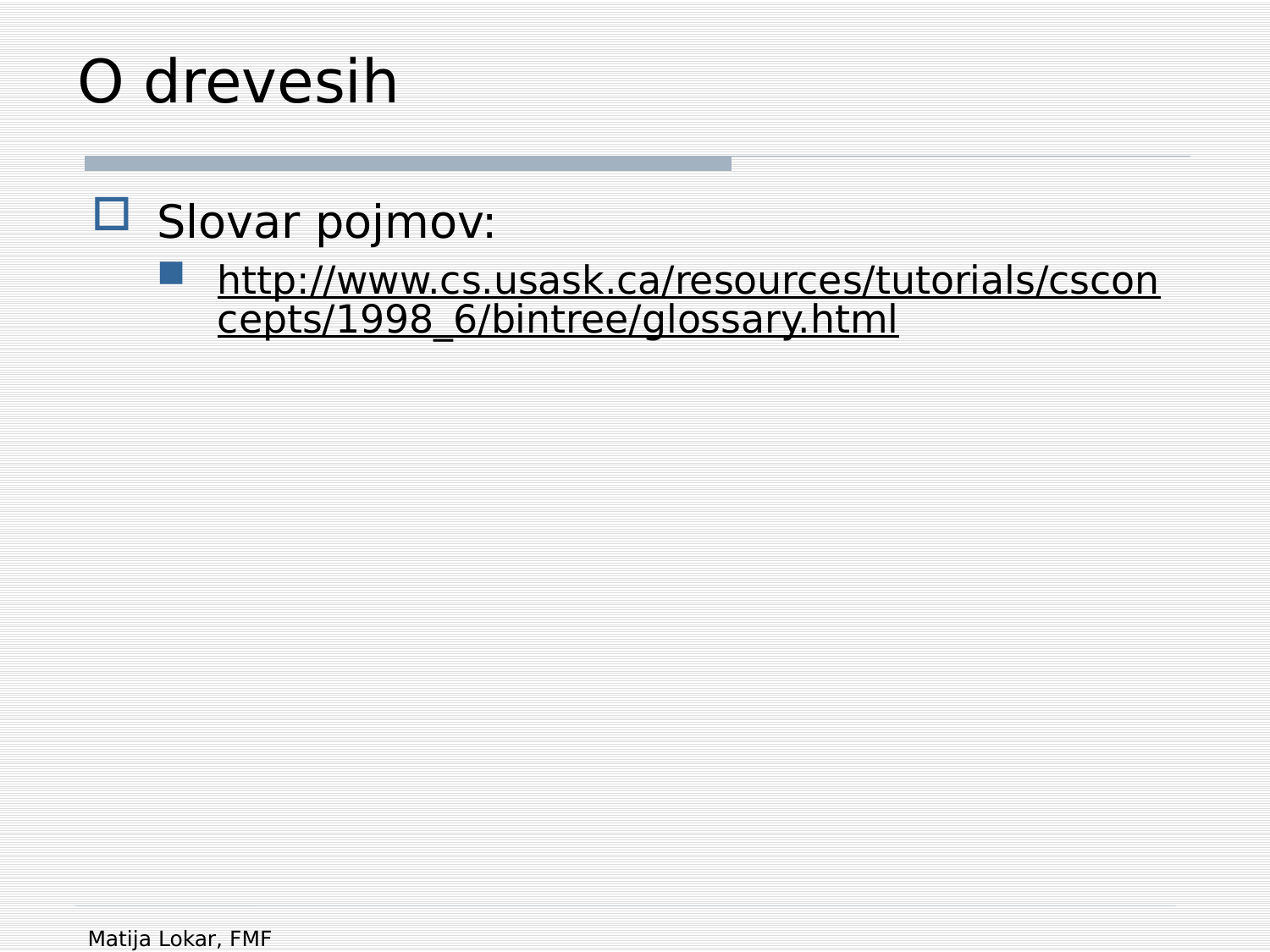

# O drevesih
Slovar pojmov:
http://www.cs.usask.ca/resources/tutorials/csconcepts/1998_6/bintree/glossary.html
Matija Lokar, FMF